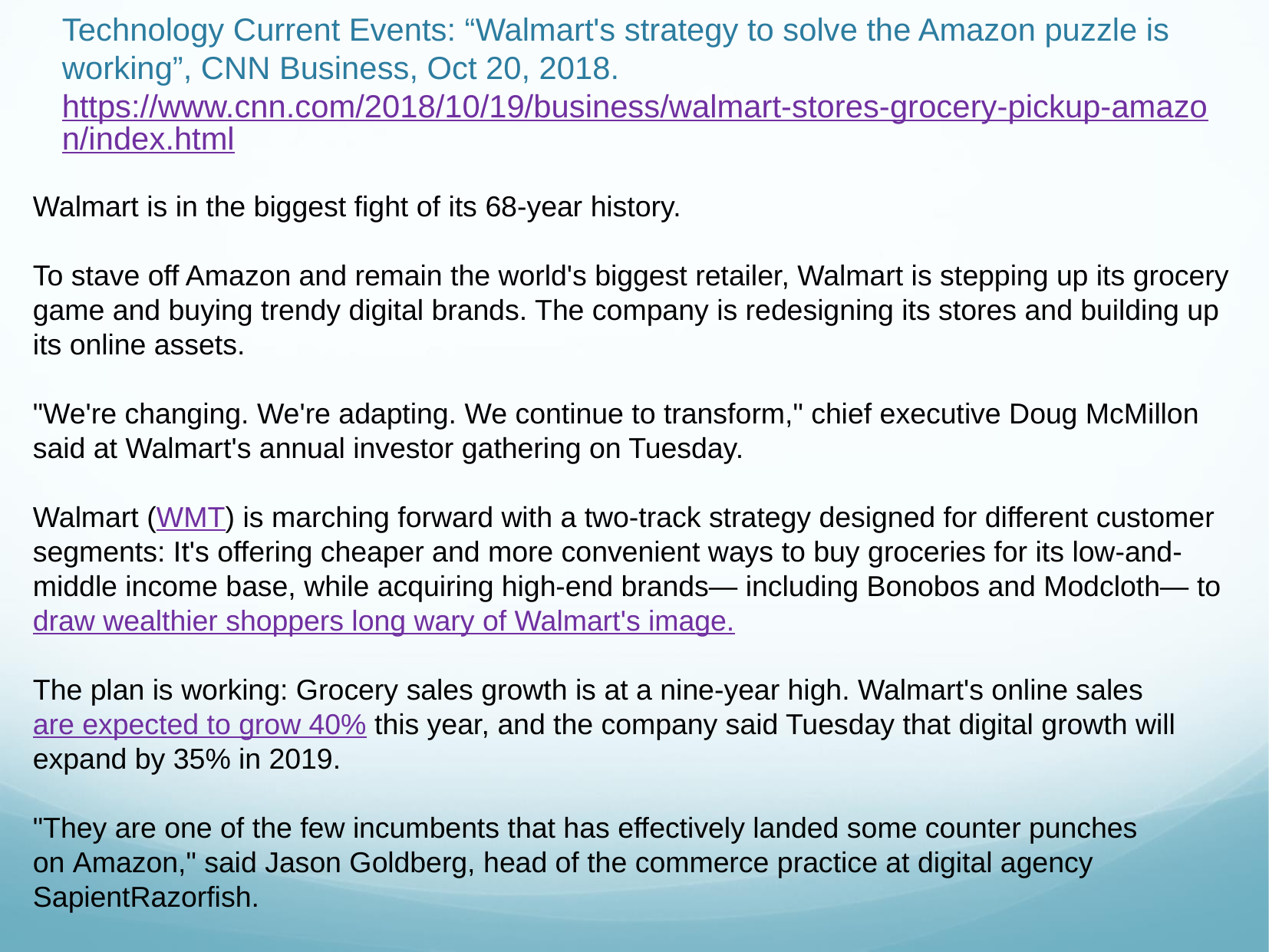

# Technology Current Events: “Walmart's strategy to solve the Amazon puzzle is working”, CNN Business, Oct 20, 2018. https://www.cnn.com/2018/10/19/business/walmart-stores-grocery-pickup-amazon/index.html
Walmart is in the biggest fight of its 68-year history.

To stave off Amazon and remain the world's biggest retailer, Walmart is stepping up its grocery game and buying trendy digital brands. The company is redesigning its stores and building up its online assets.

"We're changing. We're adapting. We continue to transform," chief executive Doug McMillon said at Walmart's annual investor gathering on Tuesday.

Walmart (WMT) is marching forward with a two-track strategy designed for different customer segments: It's offering cheaper and more convenient ways to buy groceries for its low-and-middle income base, while acquiring high-end brands— including Bonobos and Modcloth— todraw wealthier shoppers long wary of Walmart's image.

The plan is working: Grocery sales growth is at a nine-year high. Walmart's online sales are expected to grow 40% this year, and the company said Tuesday that digital growth will expand by 35% in 2019.

"They are one of the few incumbents that has effectively landed some counter punches on Amazon," said Jason Goldberg, head of the commerce practice at digital agency SapientRazorfish.